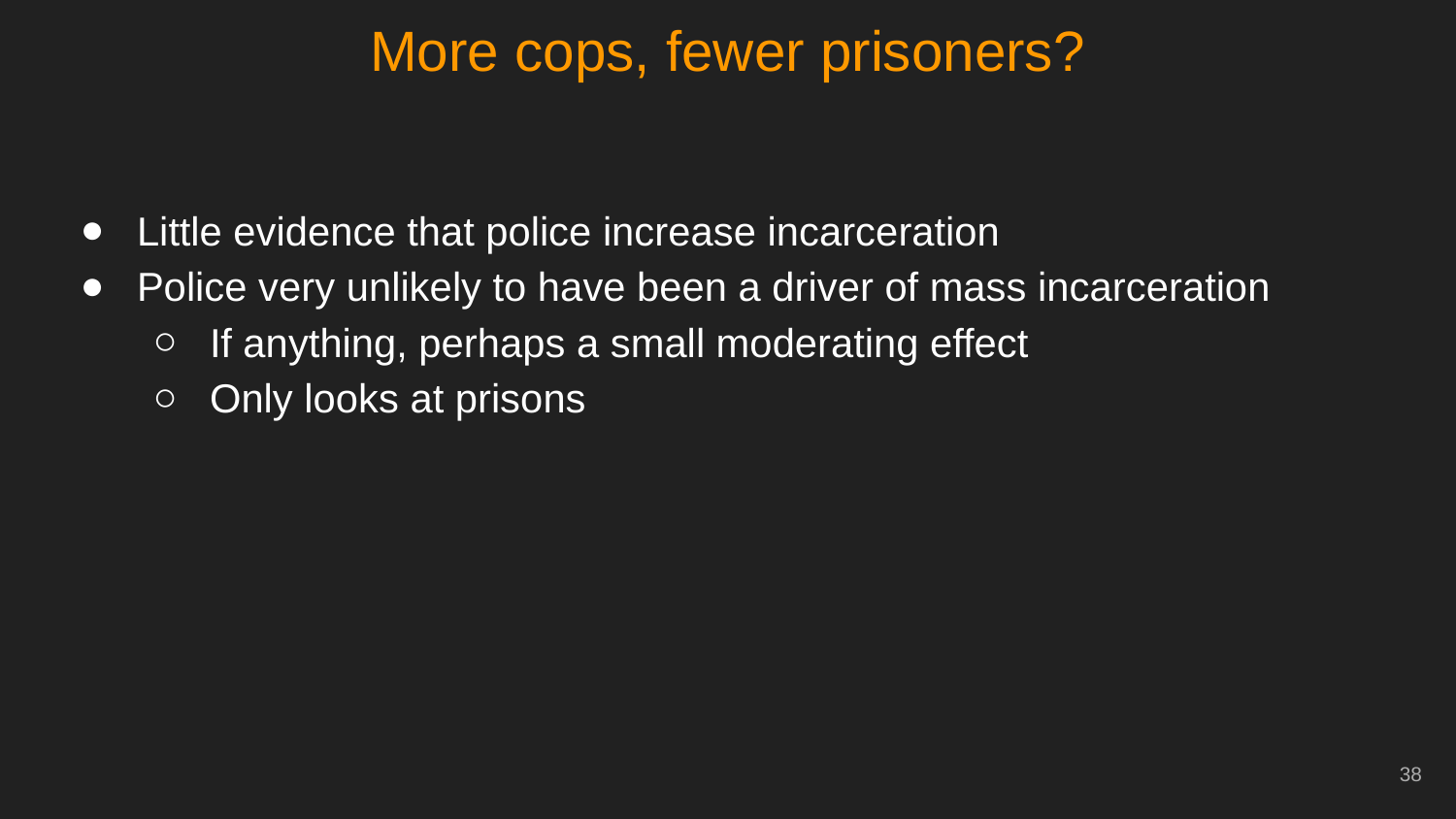

# More cops, fewer prisoners?
Little evidence that police increase incarceration
Police very unlikely to have been a driver of mass incarceration
If anything, perhaps a small moderating effect
Only looks at prisons

38